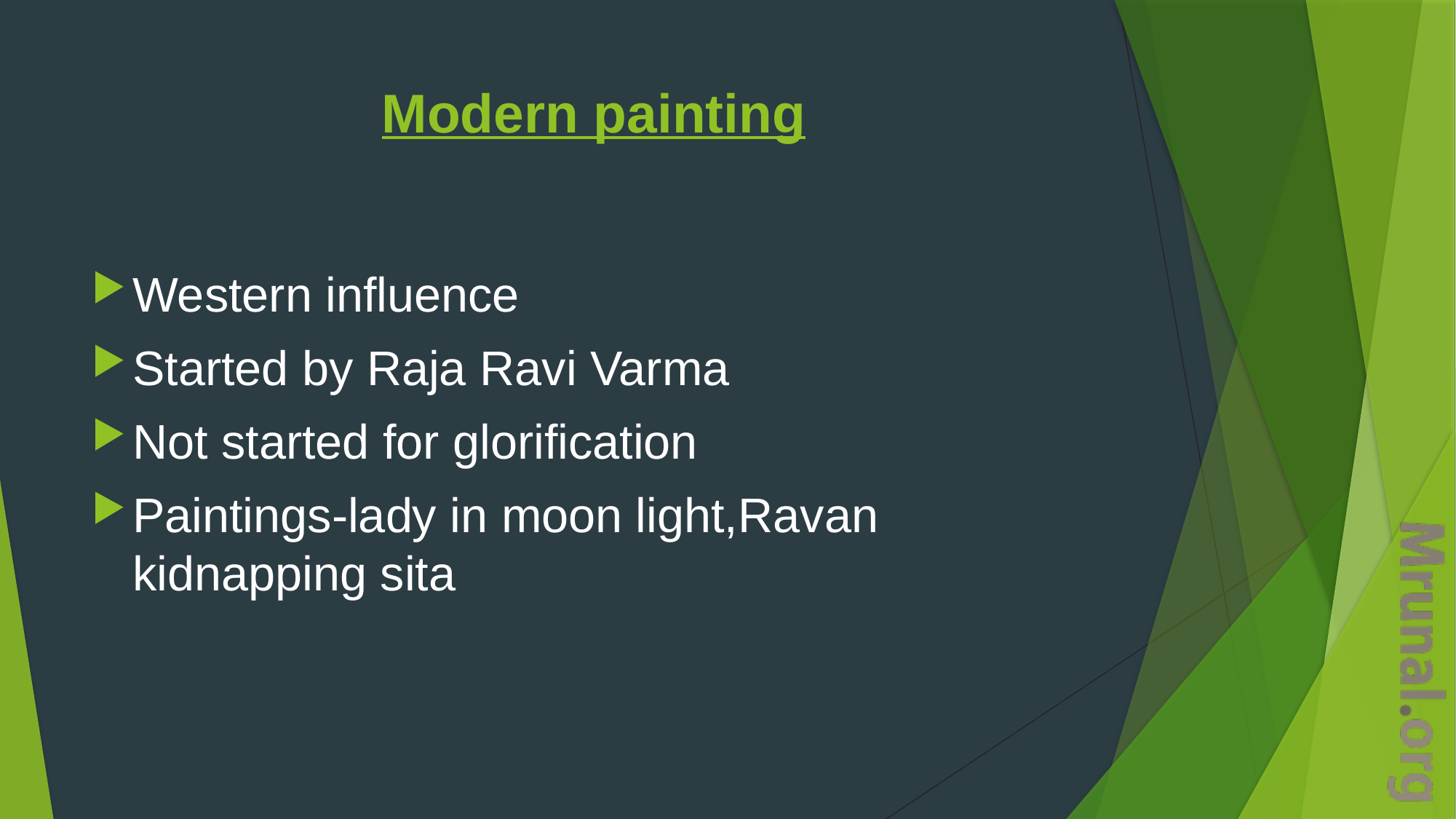

# Modern painting
Western influence
Started by Raja Ravi Varma
Not started for glorification
Paintings-lady in moon light,Ravan kidnapping sita